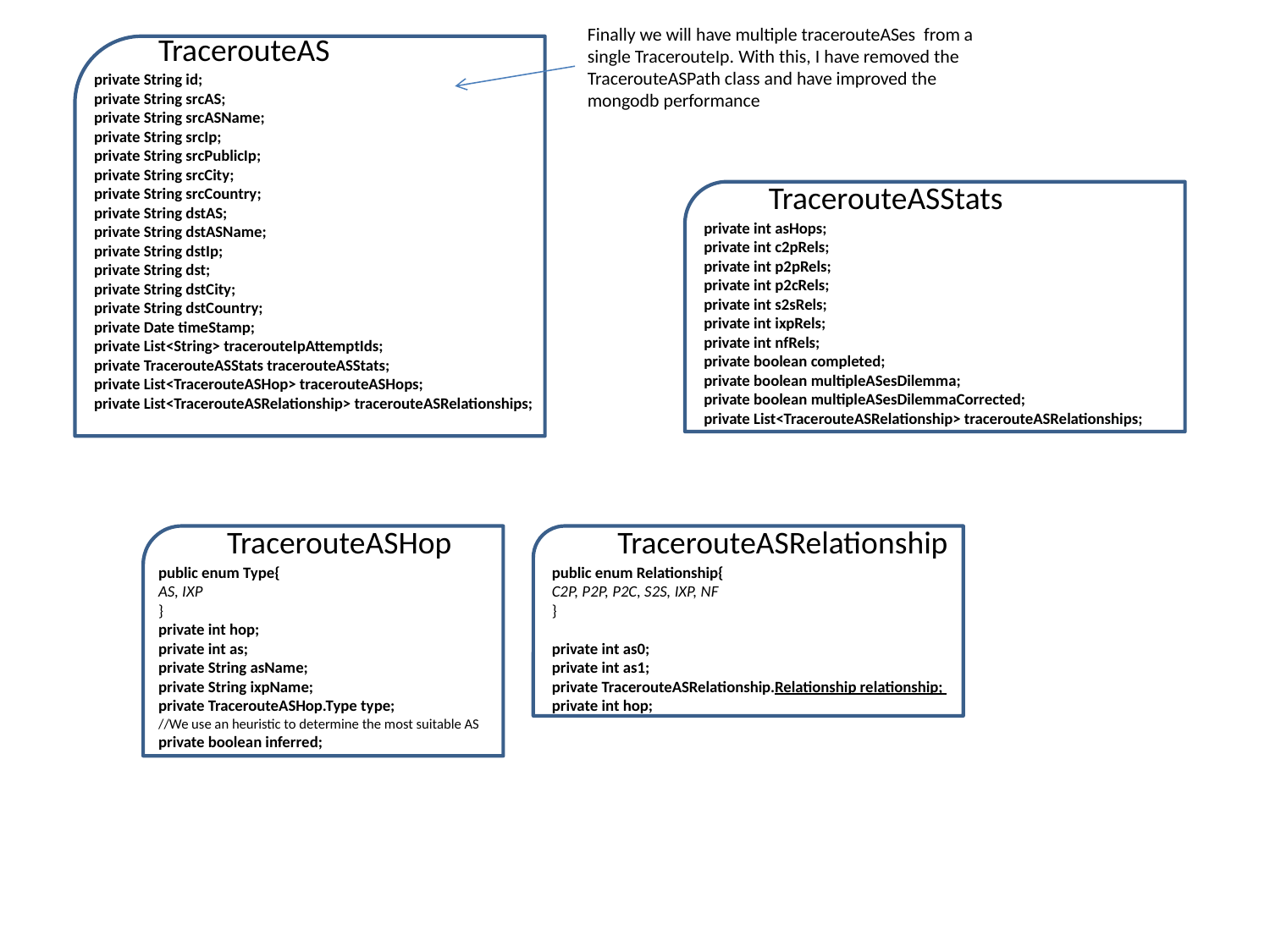

Finally we will have multiple tracerouteASes  from a single TracerouteIp. With this, I have removed the TracerouteASPath class and have improved the mongodb performance
TracerouteAS

private String id;
private String srcAS;
private String srcASName;
private String srcIp;
private String srcPublicIp;
private String srcCity;
private String srcCountry;
private String dstAS;
private String dstASName;
private String dstIp;
private String dst;
private String dstCity;
private String dstCountry;
private Date timeStamp;
private List<String> tracerouteIpAttemptIds;
private TracerouteASStats tracerouteASStats;
private List<TracerouteASHop> tracerouteASHops;
private List<TracerouteASRelationship> tracerouteASRelationships;
TracerouteASStats

private int asHops;
private int c2pRels;
private int p2pRels;
private int p2cRels;
private int s2sRels;
private int ixpRels;
private int nfRels;
private boolean completed;
private boolean multipleASesDilemma;
private boolean multipleASesDilemmaCorrected;
private List<TracerouteASRelationship> tracerouteASRelationships;
TracerouteASHop
TracerouteASRelationship

public enum Type{
AS, IXP
}
private int hop;
private int as;
private String asName;
private String ixpName;
private TracerouteASHop.Type type;
//We use an heuristic to determine the most suitable AS
private boolean inferred;
public enum Relationship{
C2P, P2P, P2C, S2S, IXP, NF
}

private int as0;
private int as1;
private TracerouteASRelationship.Relationship relationship;
private int hop;